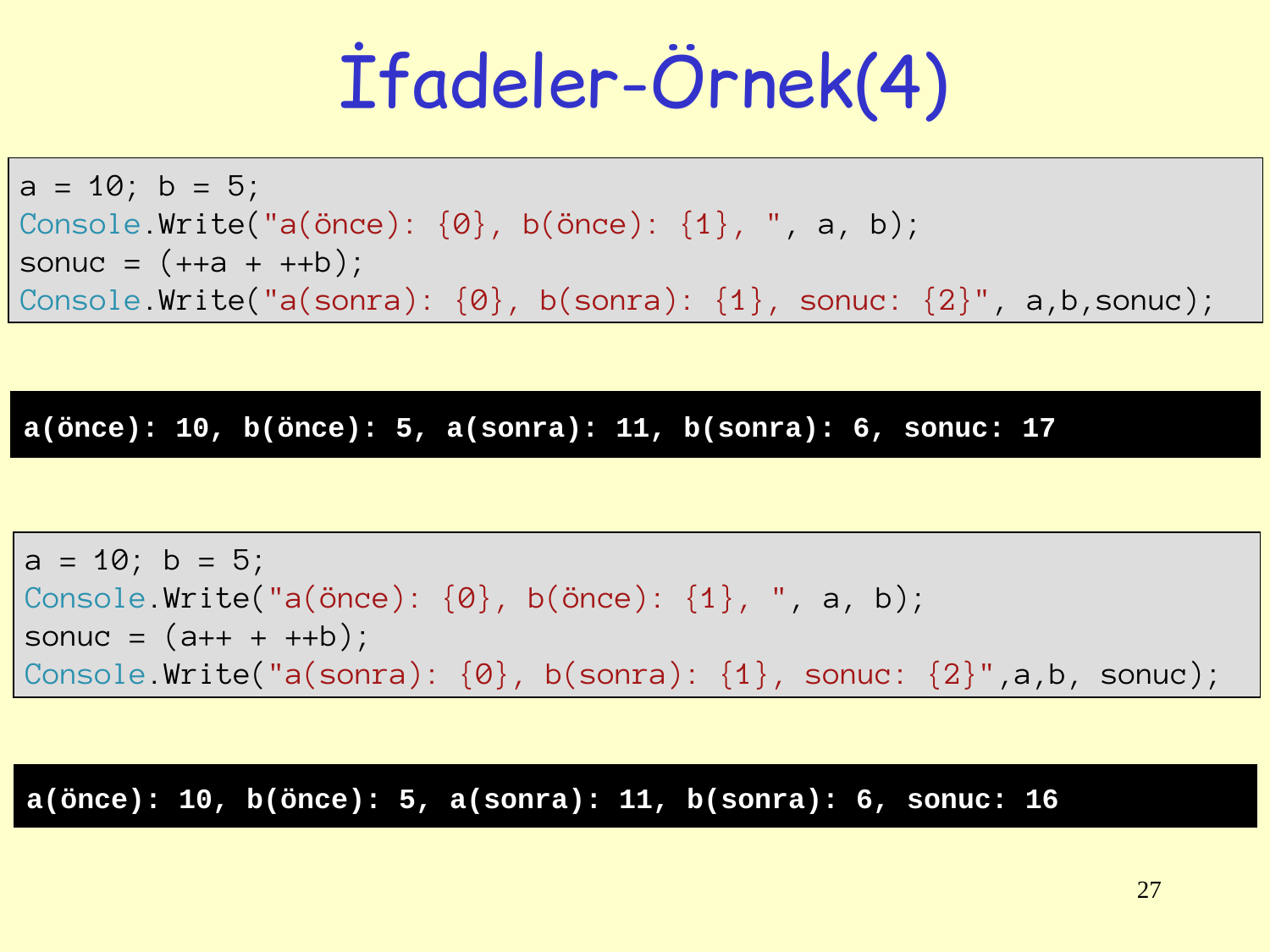

# İfadeler-Örnek(4)
a = 10; b = 5;
Console.Write("a(önce): {0}, b(önce): {1}, ", a, b);
sonuc = (++a + ++b);
Console.Write("a(sonra): {0}, b(sonra): {1}, sonuc: {2}", a,b,sonuc);
a(önce): 10, b(önce): 5, a(sonra): 11, b(sonra): 6, sonuc: 17
a = 10; b = 5;
Console.Write("a(önce): {0}, b(önce): {1}, ", a, b);
sonuc = (a++ + ++b);
Console.Write("a(sonra): {0}, b(sonra): {1}, sonuc: {2}",a,b, sonuc);
a(önce): 10, b(önce): 5, a(sonra): 11, b(sonra): 6, sonuc: 16
27